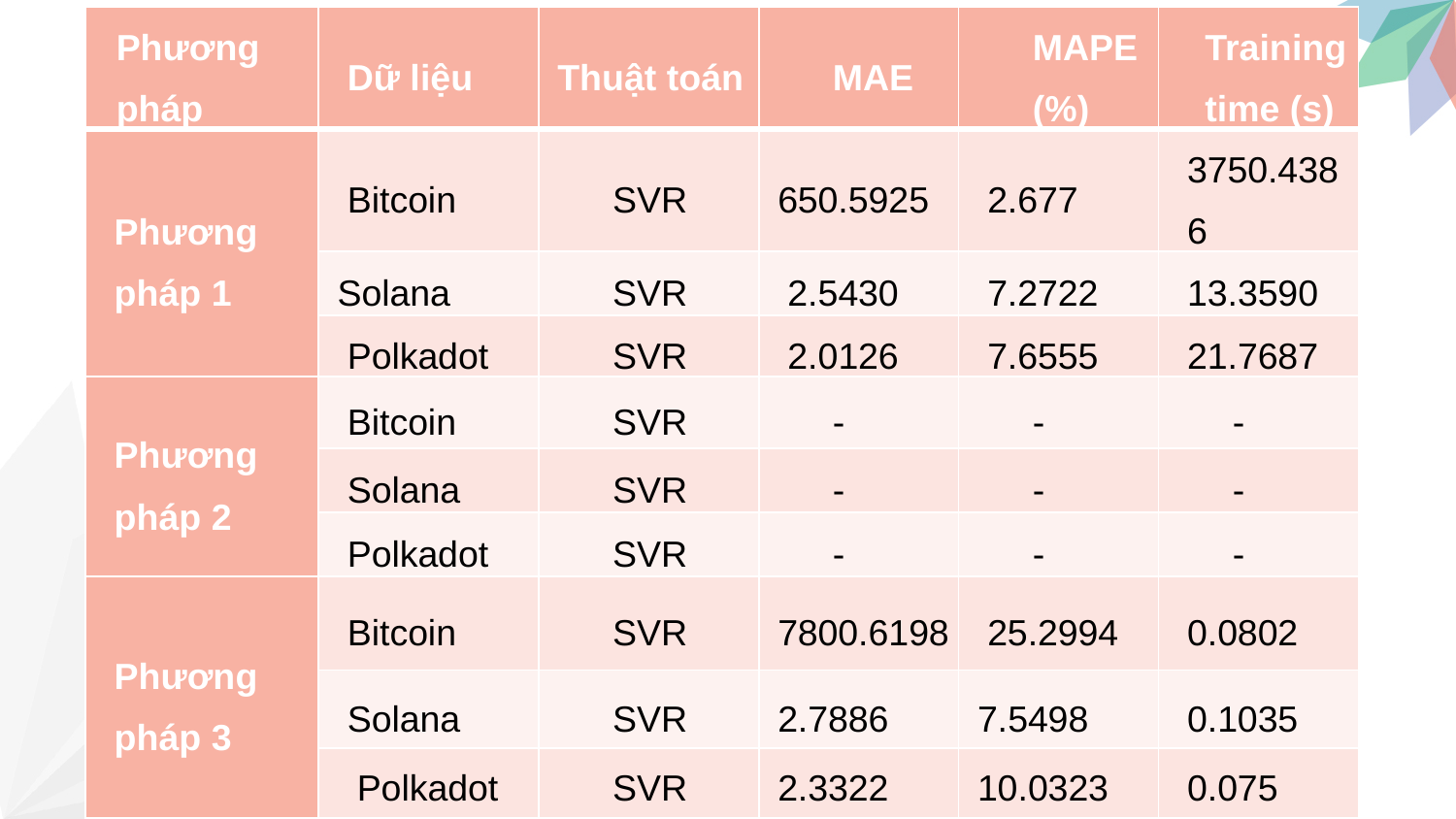

| Phương pháp | Dữ liệu | Thuật toán | MAE | MAPE (%) | Training time (s) |
| --- | --- | --- | --- | --- | --- |
| Phương pháp 1 | Bitcoin | SVR | 650.5925 | 2.677 | 3750.4386 |
|  | Solana | SVR | 2.5430 | 7.2722 | 13.3590 |
|  | Polkadot | SVR | 2.0126 | 7.6555 | 21.7687 |
| Phương pháp 2 | Bitcoin | SVR | - | - | - |
|  | Solana | SVR | - | - | - |
|  | Polkadot | SVR | - | - | - |
| Phương pháp 3 | Bitcoin | SVR | 7800.6198 | 25.2994 | 0.0802 |
|  | Solana | SVR | 2.7886 | 7.5498 | 0.1035 |
|  | Polkadot | SVR | 2.3322 | 10.0323 | 0.075 |